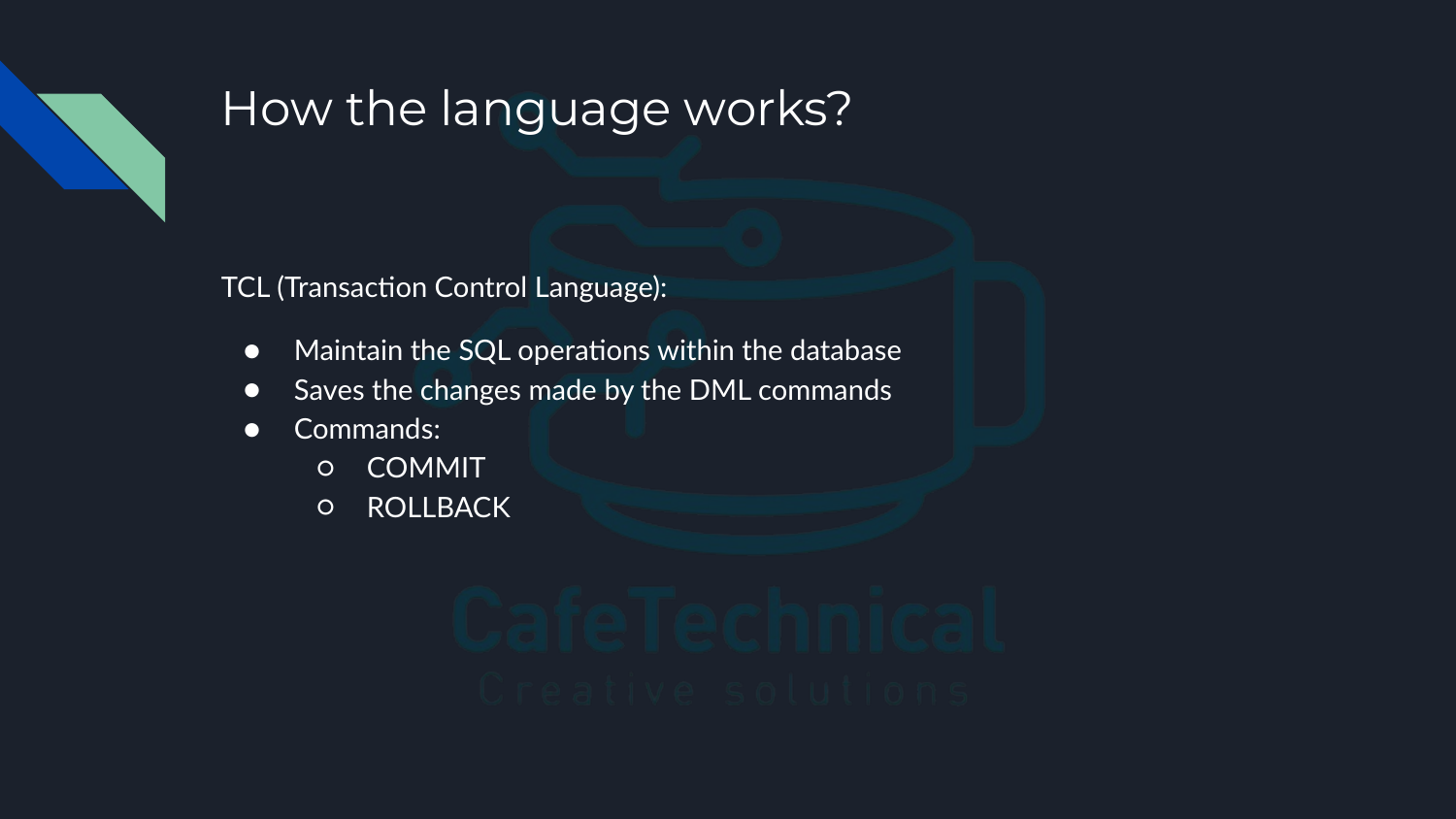

# How the language works?
TCL (Transaction Control Language):
Maintain the SQL operations within the database
Saves the changes made by the DML commands
Commands:
COMMIT
ROLLBACK